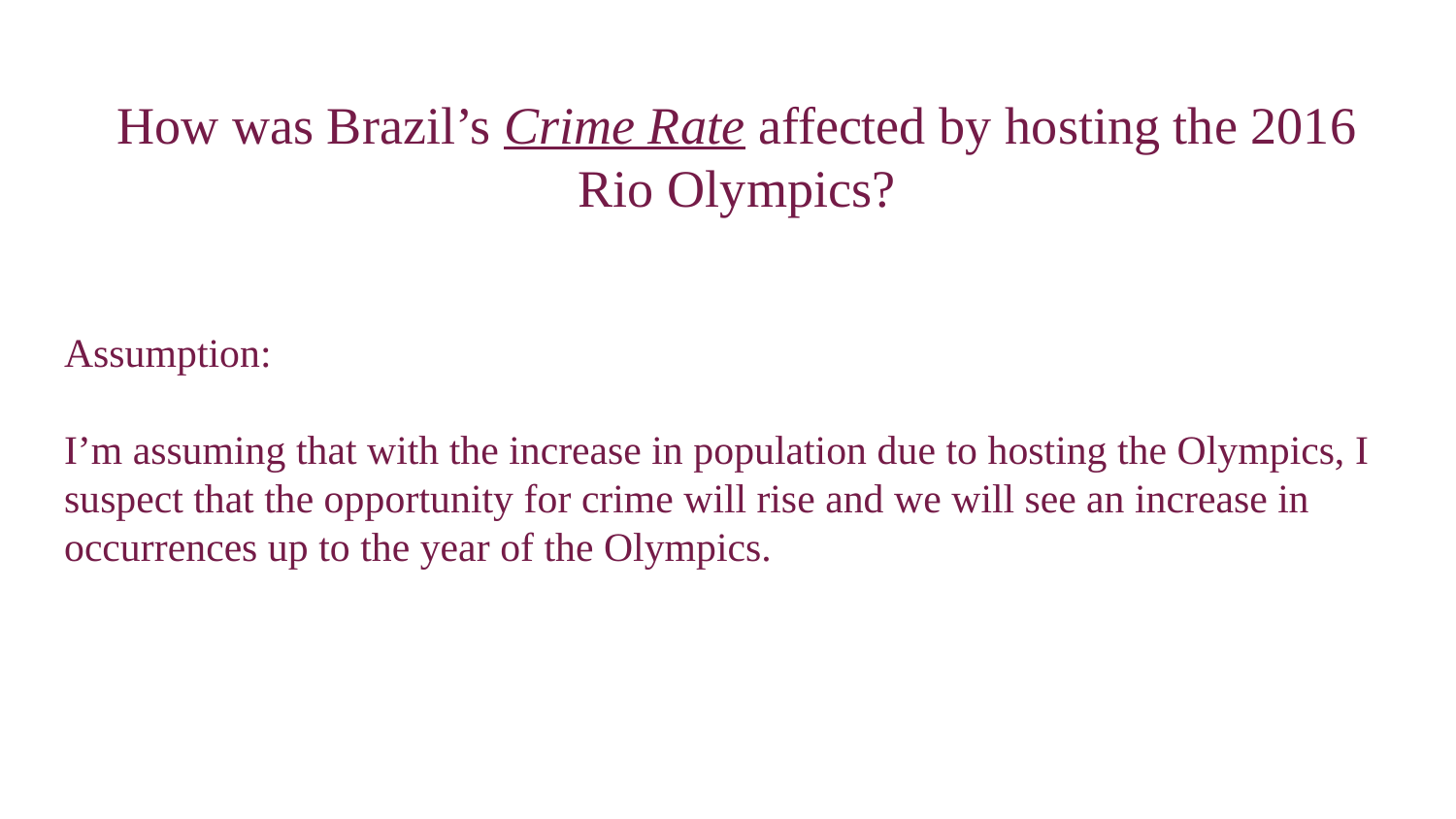

# How was Brazil’s Crime Rate affected by hosting the 2016 Rio Olympics?
Assumption:

I’m assuming that with the increase in population due to hosting the Olympics, I suspect that the opportunity for crime will rise and we will see an increase in occurrences up to the year of the Olympics.